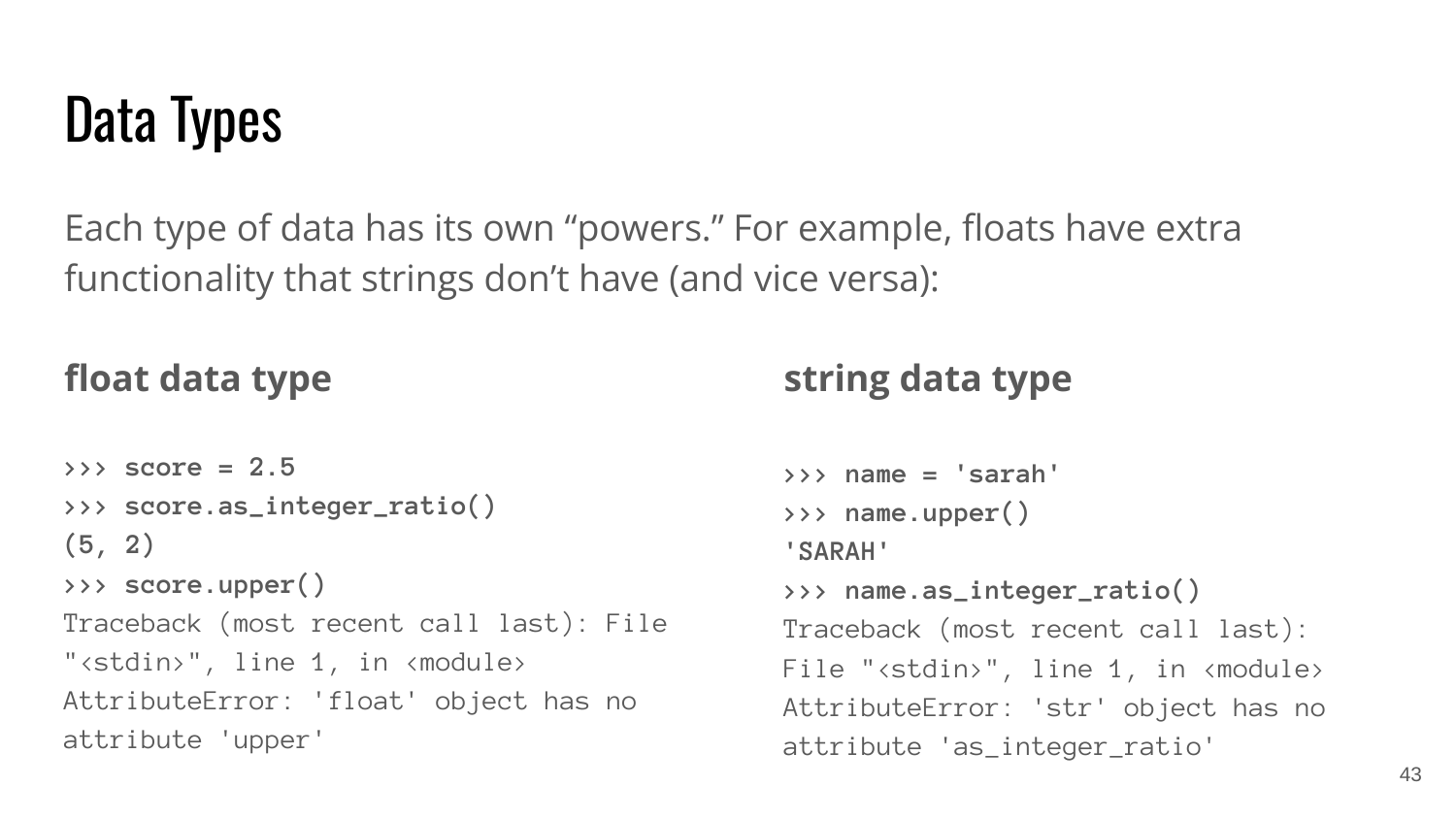

# Data Types

Each type of data has its own “powers.” For example, floats have extra functionality that strings don’t have (and vice versa):

float data type
>>> score = 2.5
>>> score.as_integer_ratio()
(5, 2)
>>> score.upper()
Traceback (most recent call last): File "<stdin>", line 1, in <module> AttributeError: 'float' object has no attribute 'upper'
string data type
>>> name = 'sarah'
>>> name.upper()
'SARAH'
>>> name.as_integer_ratio()
Traceback (most recent call last):   File "<stdin>", line 1, in <module> AttributeError: 'str' object has no attribute 'as_integer_ratio'
43